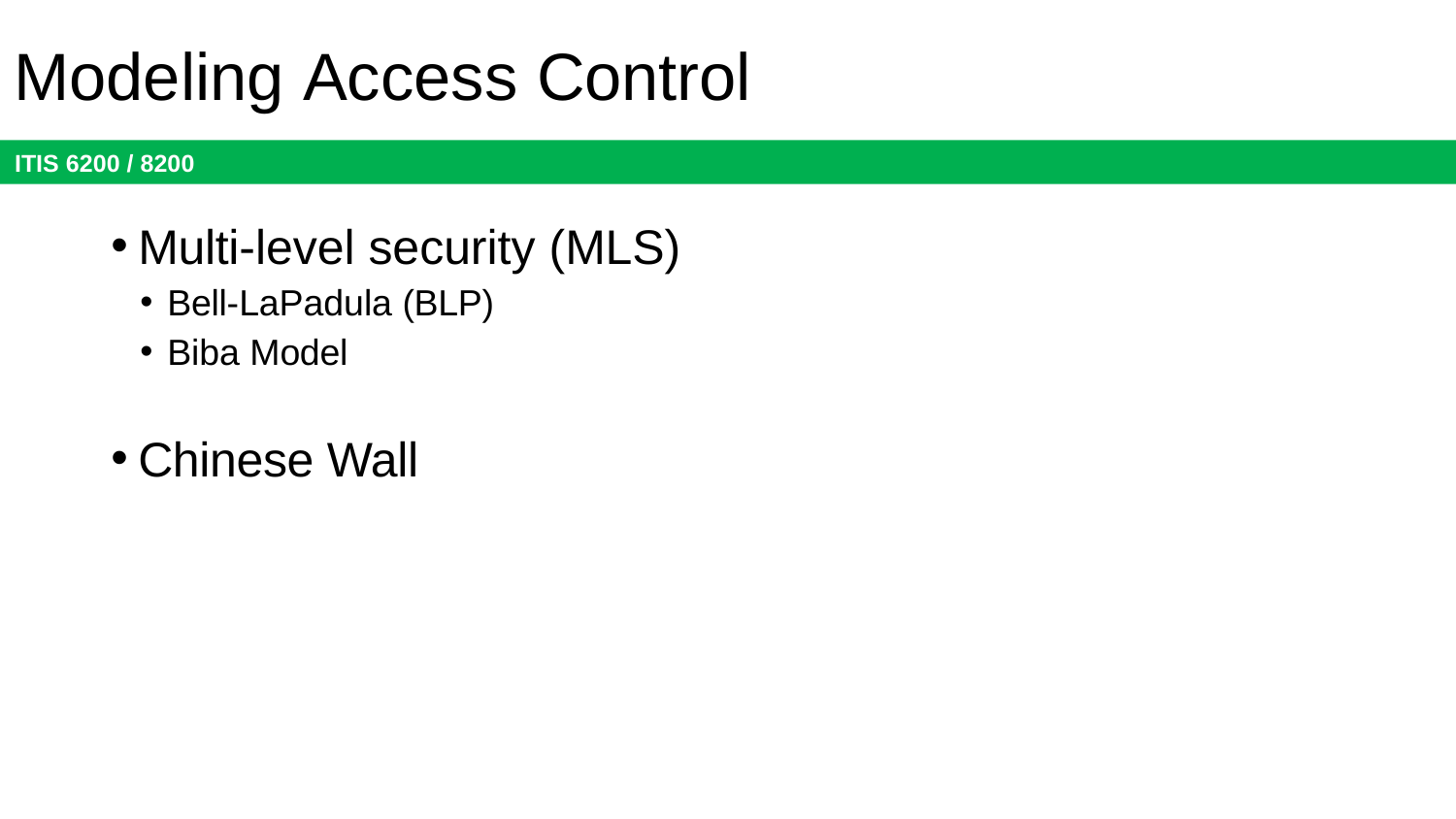

# Modeling Access Control
Multi-level security (MLS)
Bell-LaPadula (BLP)
Biba Model

Chinese Wall